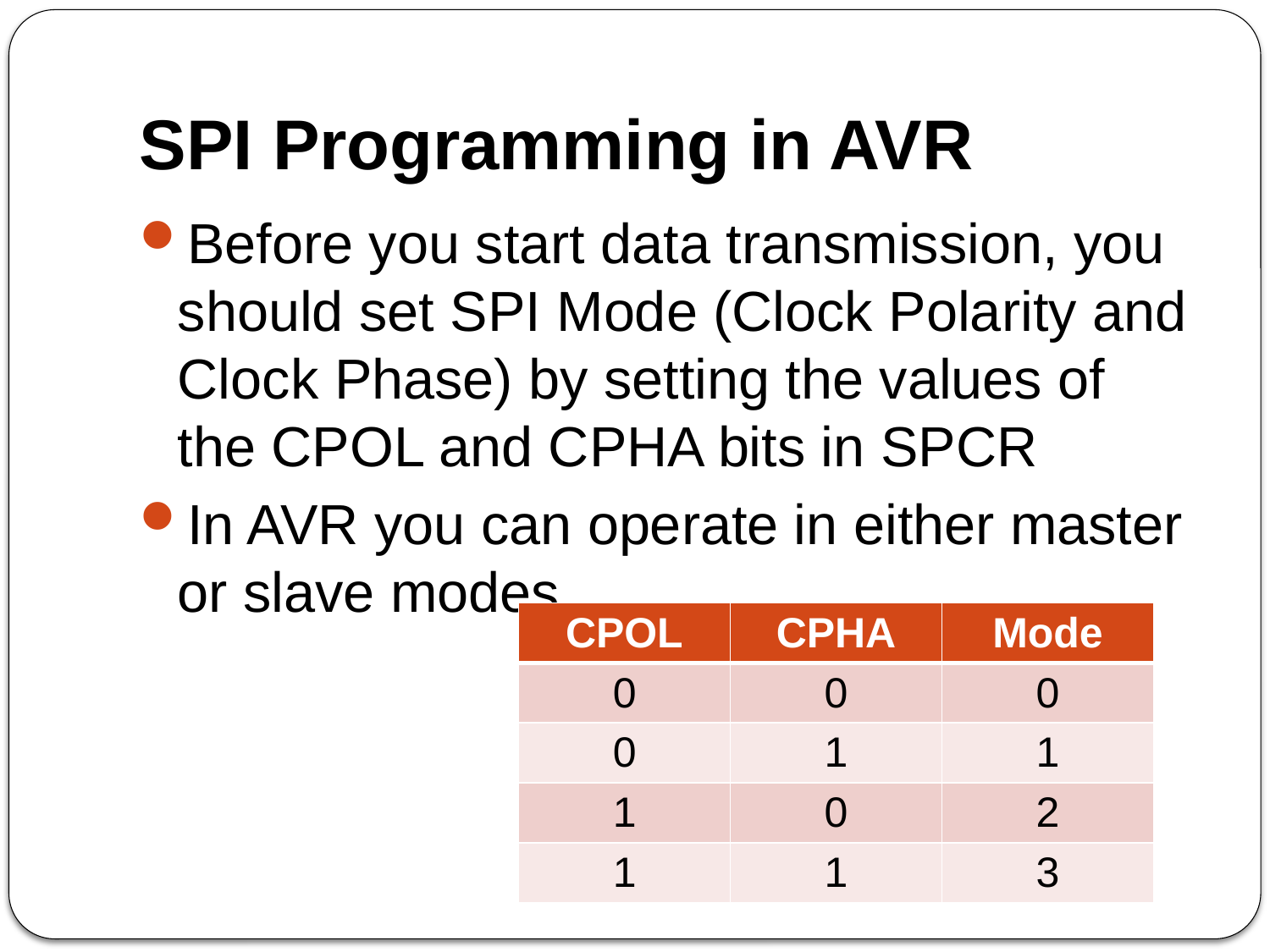

# SPI Programming in AVR
Before you start data transmission, you should set SPI Mode (Clock Polarity and Clock Phase) by setting the values of the CPOL and CPHA bits in SPCR
In AVR you can operate in either master or slave modes.
| CPOL | CPHA | Mode |
| --- | --- | --- |
| 0 | 0 | 0 |
| 0 | 1 | 1 |
| 1 | 0 | 2 |
| 1 | 1 | 3 |